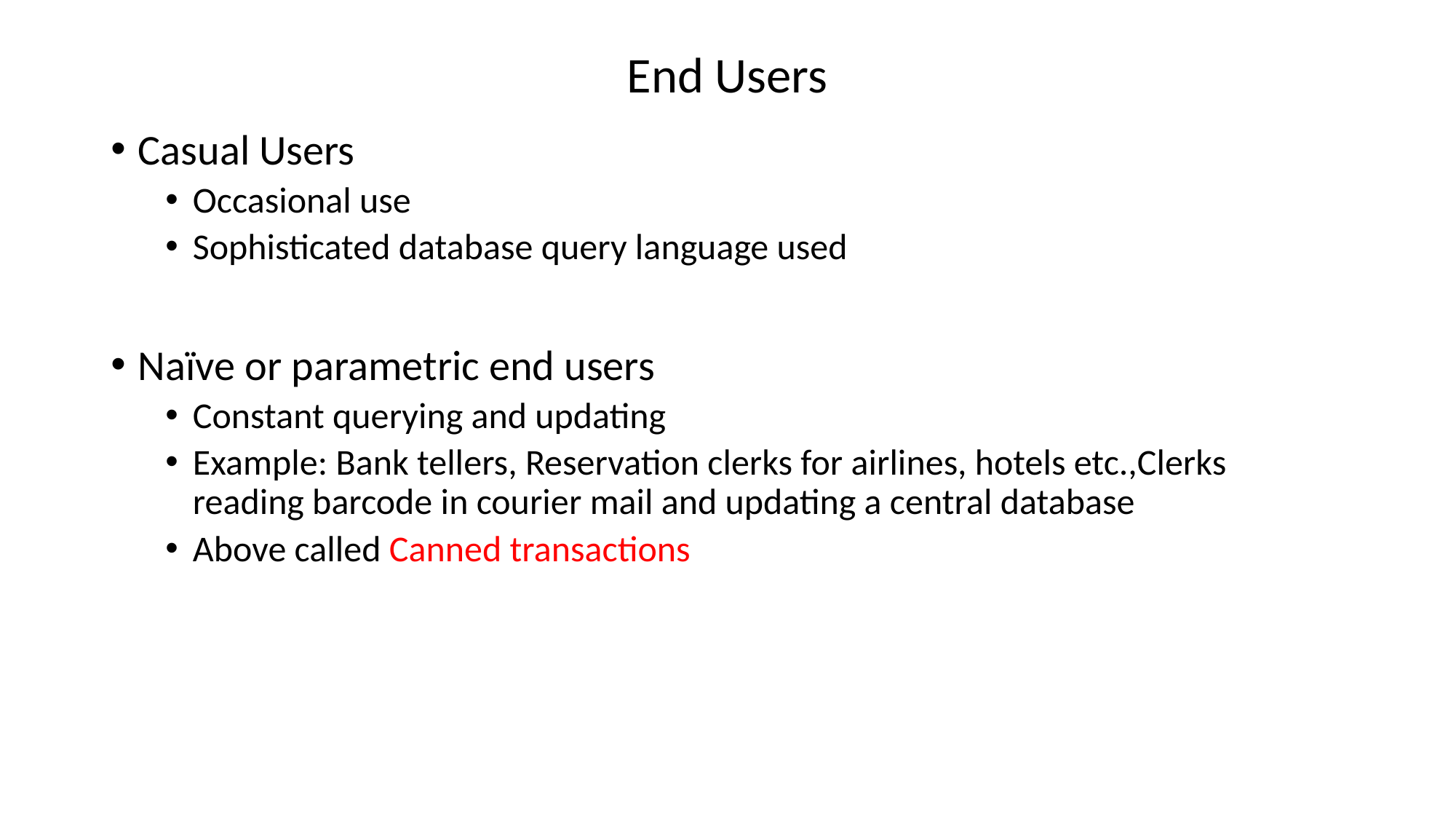

# End Users
Casual Users
Occasional use
Sophisticated database query language used

Naïve or parametric end users
Constant querying and updating
Example: Bank tellers, Reservation clerks for airlines, hotels etc.,Clerks reading barcode in courier mail and updating a central database
Above called Canned transactions